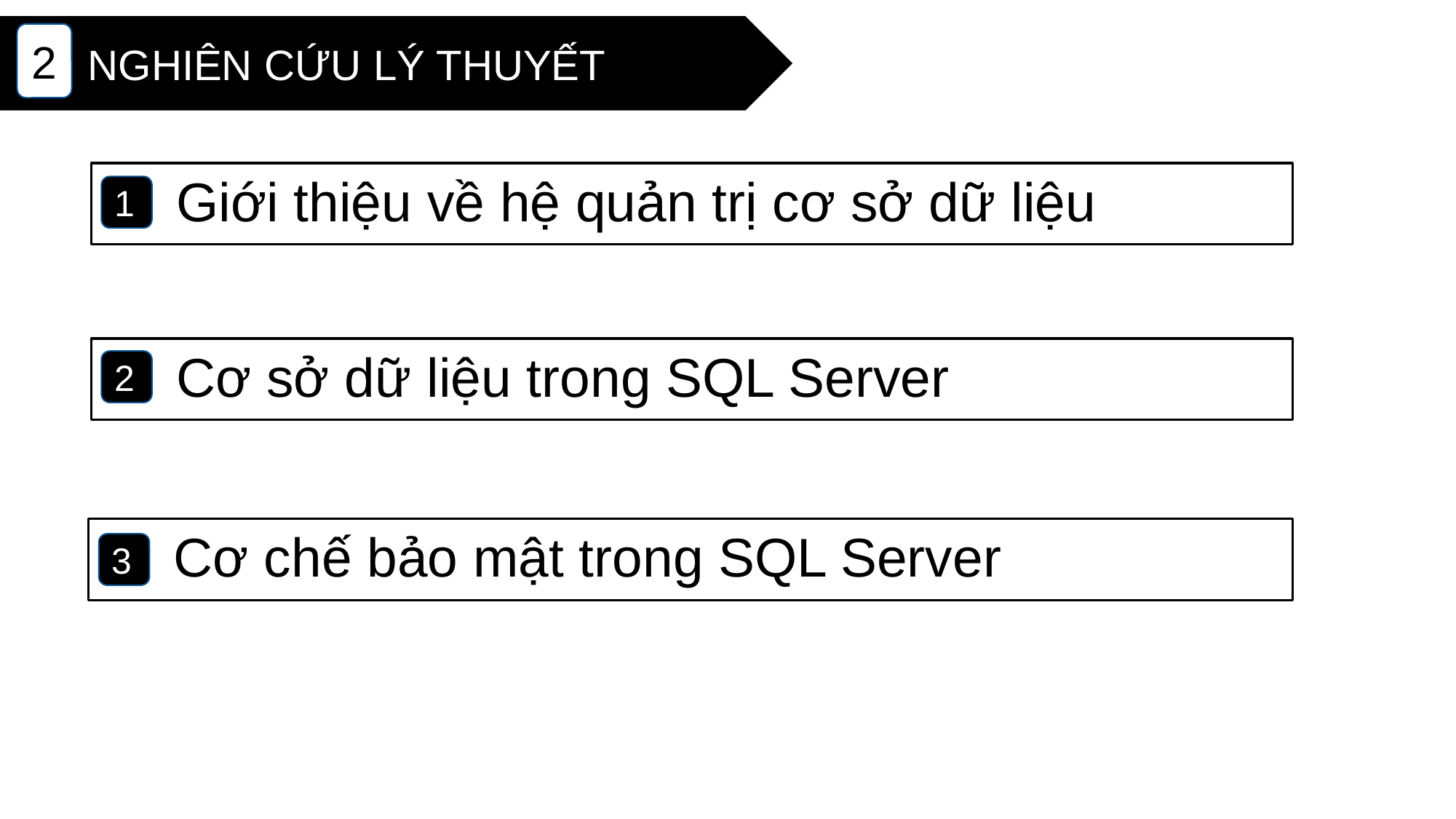

NGHIÊN CỨU LÝ THUYẾT
2
      Giới thiệu về hệ quản trị cơ sở dữ liệu
1
      Cơ sở dữ liệu trong SQL Server
2
      Cơ chế bảo mật trong SQL Server
3